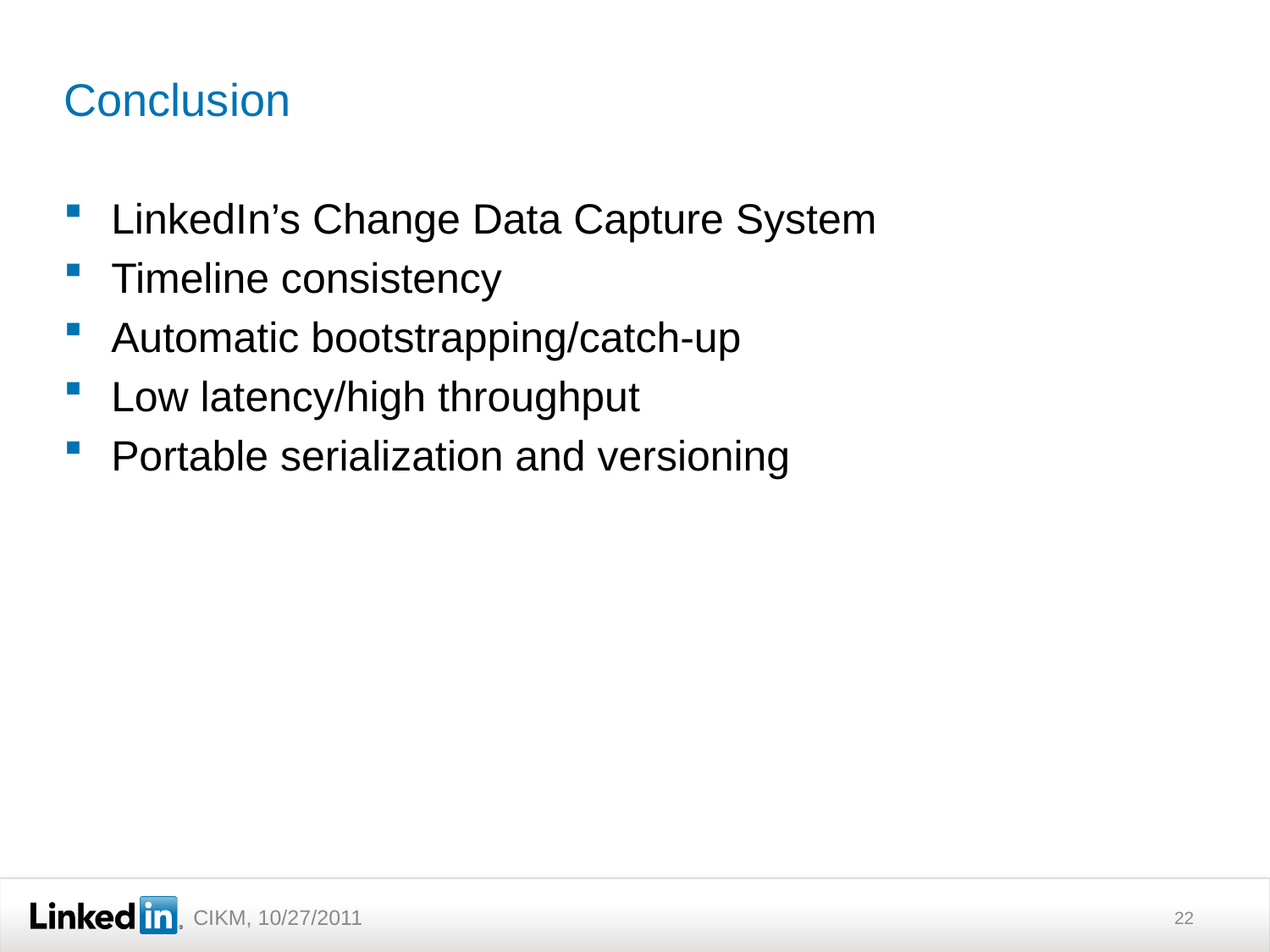

# Conclusion
LinkedIn’s Change Data Capture System
Timeline consistency
Automatic bootstrapping/catch-up
Low latency/high throughput
Portable serialization and versioning

22